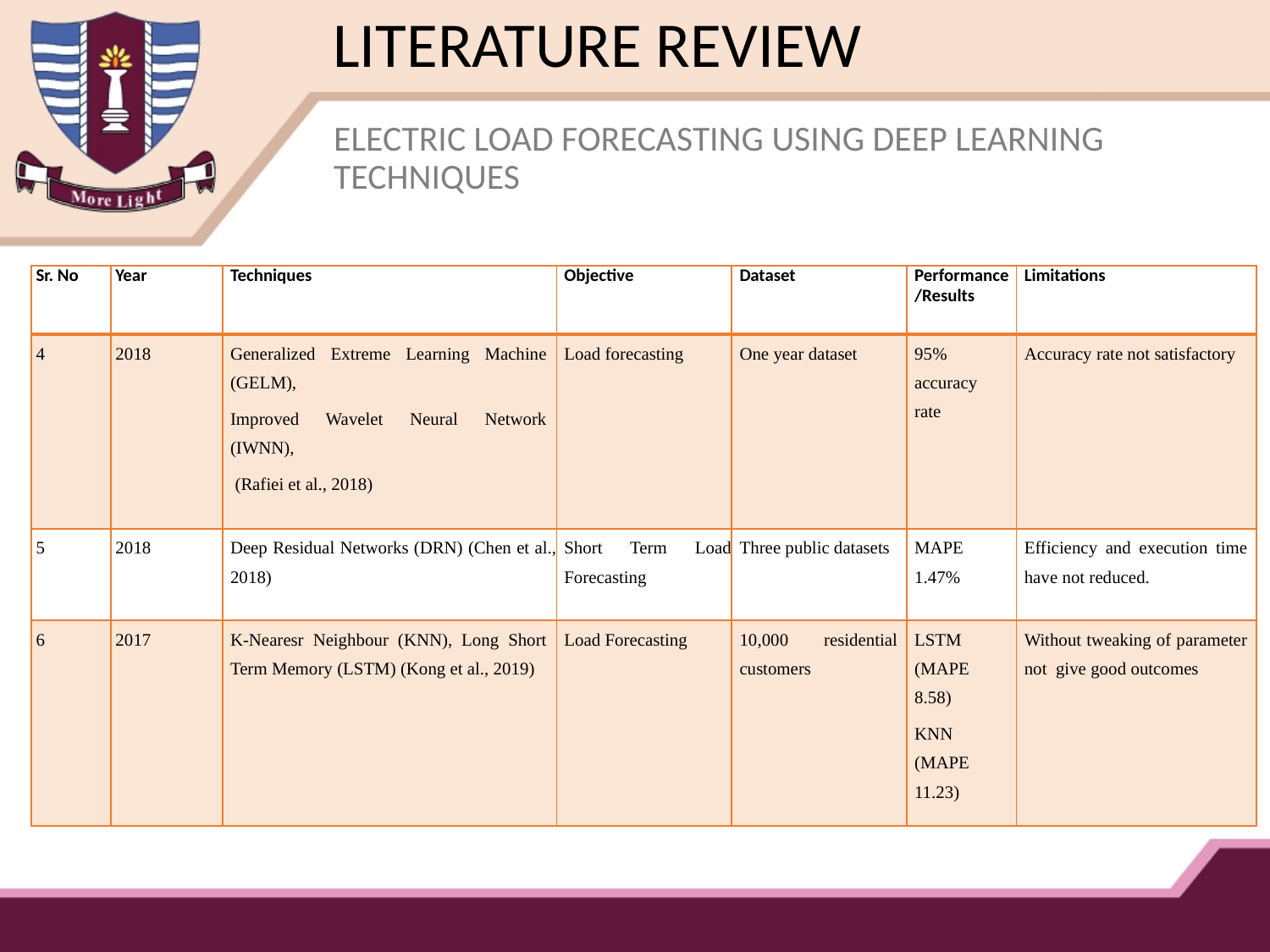

# LITERATURE REVIEW
ELECTRIC LOAD FORECASTING USING DEEP LEARNING TECHNIQUES

| Sr. No | Year | Techniques | Objective | Dataset | Performance/Results | Limitations |
| --- | --- | --- | --- | --- | --- | --- |
| 4 | 2018 | Generalized Extreme Learning Machine (GELM), Improved Wavelet Neural Network (IWNN), (Rafiei et al., 2018) | Load forecasting | One year dataset | 95% accuracy rate | Accuracy rate not satisfactory |
| 5 | 2018 | Deep Residual Networks (DRN) (Chen et al., 2018) | Short Term Load Forecasting | Three public datasets | MAPE 1.47% | Efficiency and execution time have not reduced. |
| 6 | 2017 | K-Nearesr Neighbour (KNN), Long Short Term Memory (LSTM) (Kong et al., 2019) | Load Forecasting | 10,000 residential customers | LSTM (MAPE 8.58) KNN (MAPE 11.23) | Without tweaking of parameter not give good outcomes |